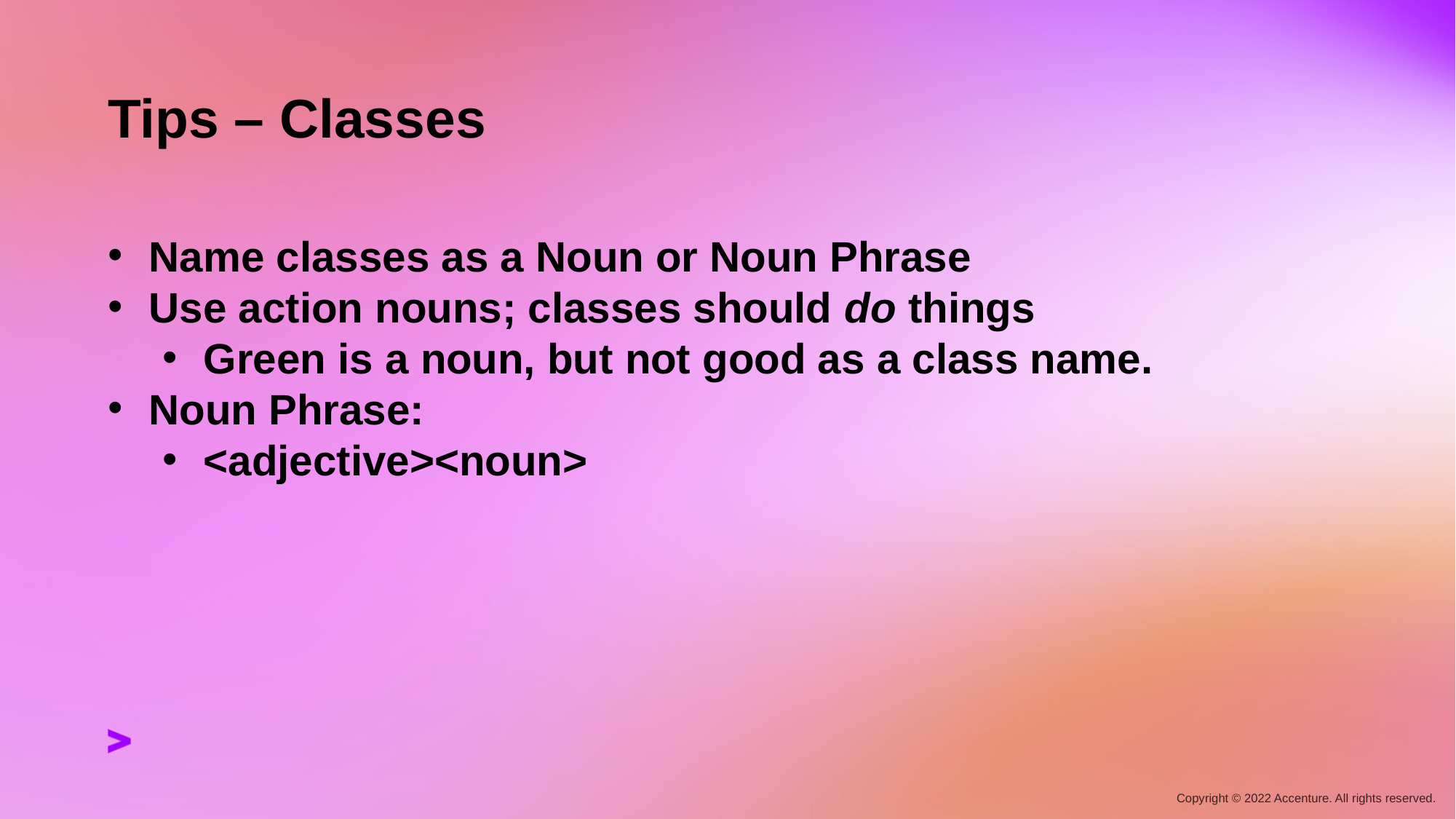

# Tips – Classes
Name classes as a Noun or Noun Phrase
Use action nouns; classes should do things
Green is a noun, but not good as a class name.
Noun Phrase:
<adjective><noun>

34